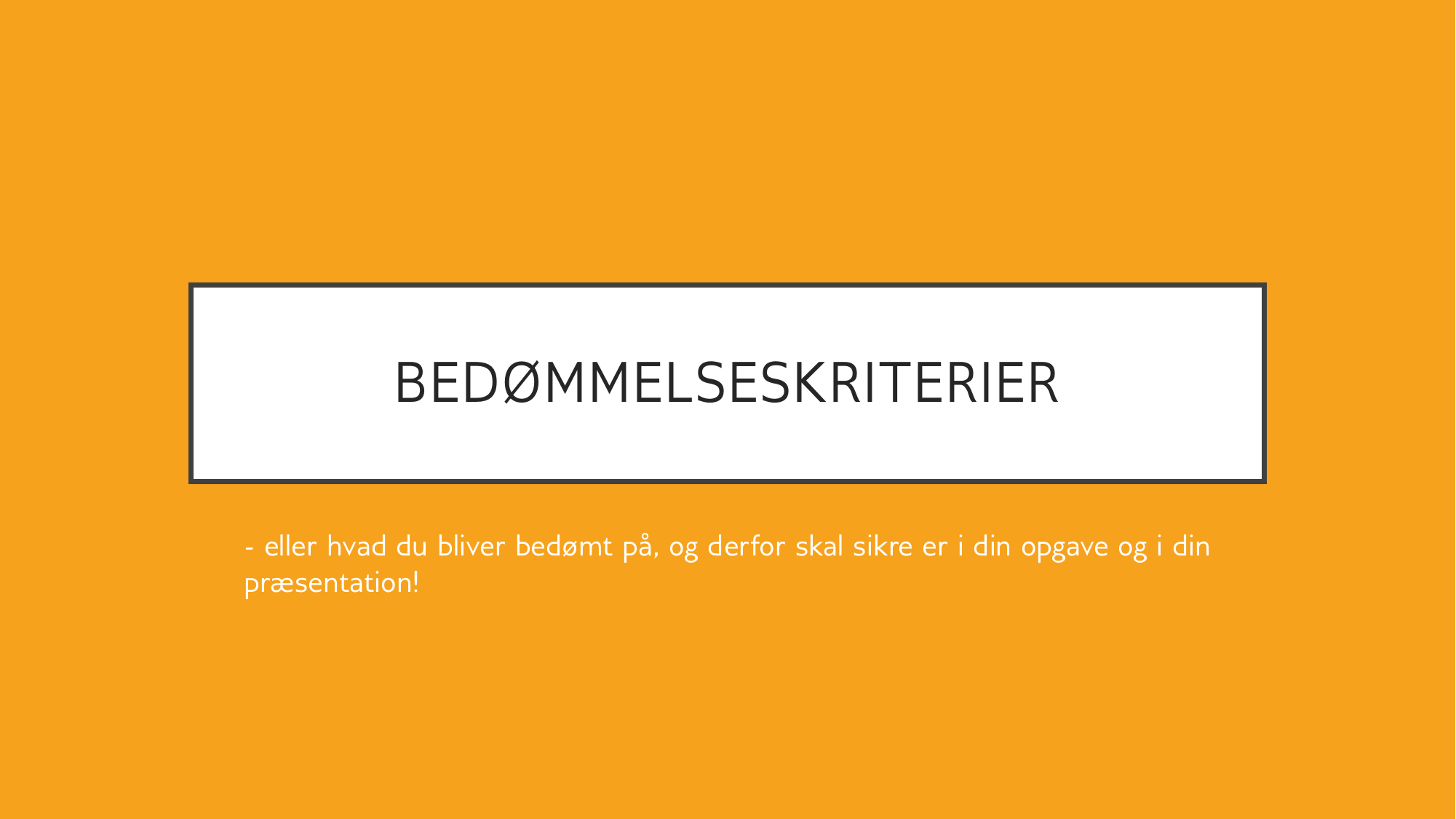

# Bedømmelseskriterier
- eller hvad du bliver bedømt på, og derfor skal sikre er i din opgave og i din præsentation!